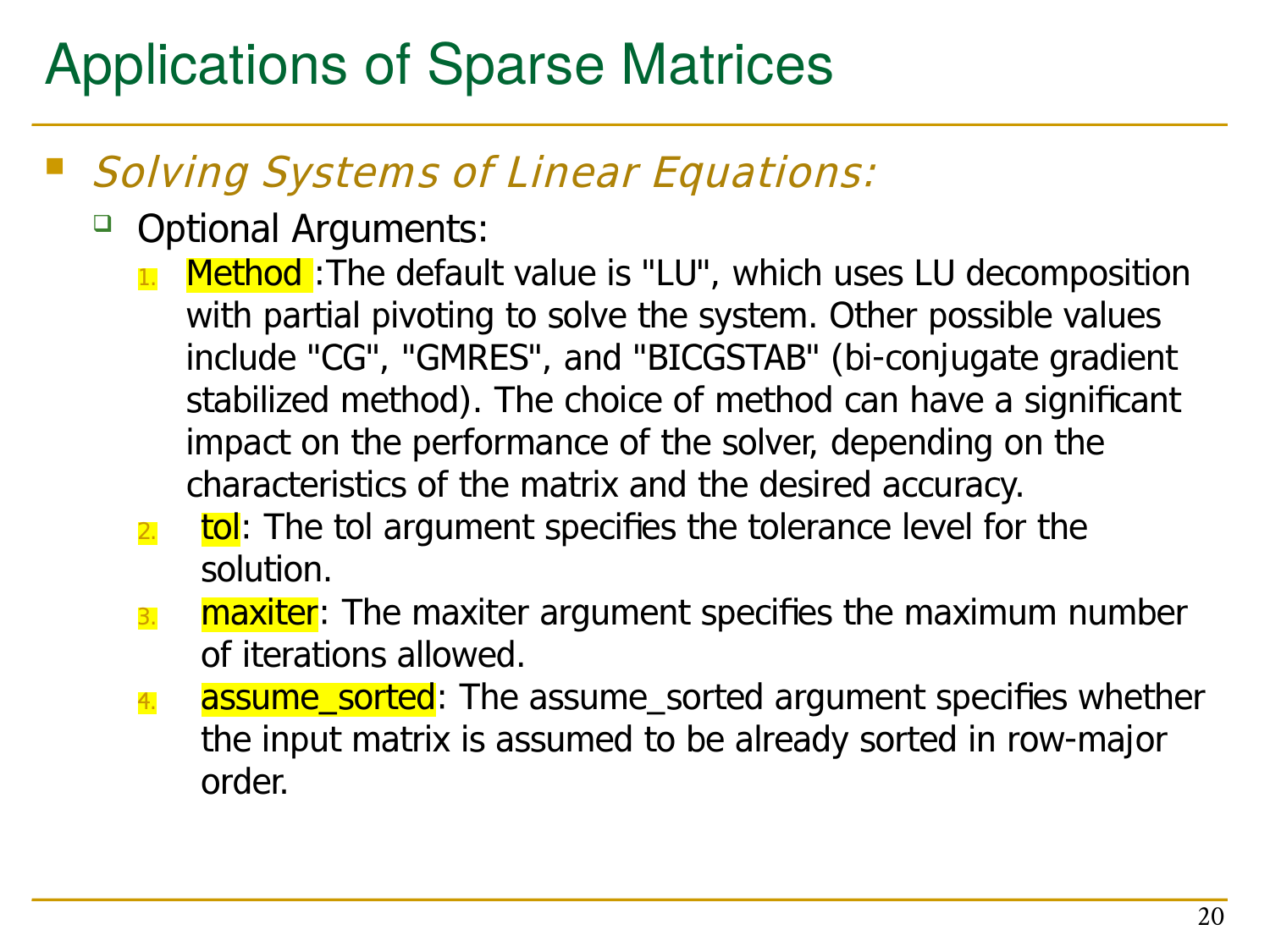

# Applications of Sparse Matrices
Solving Systems of Linear Equations:
Optional Arguments:
Method :The default value is "LU", which uses LU decomposition with partial pivoting to solve the system. Other possible values include "CG", "GMRES", and "BICGSTAB" (bi-conjugate gradient stabilized method). The choice of method can have a significant impact on the performance of the solver, depending on the characteristics of the matrix and the desired accuracy.
tol: The tol argument specifies the tolerance level for the solution.
maxiter: The maxiter argument specifies the maximum number of iterations allowed.
assume_sorted: The assume_sorted argument specifies whether the input matrix is assumed to be already sorted in row-major order.
20